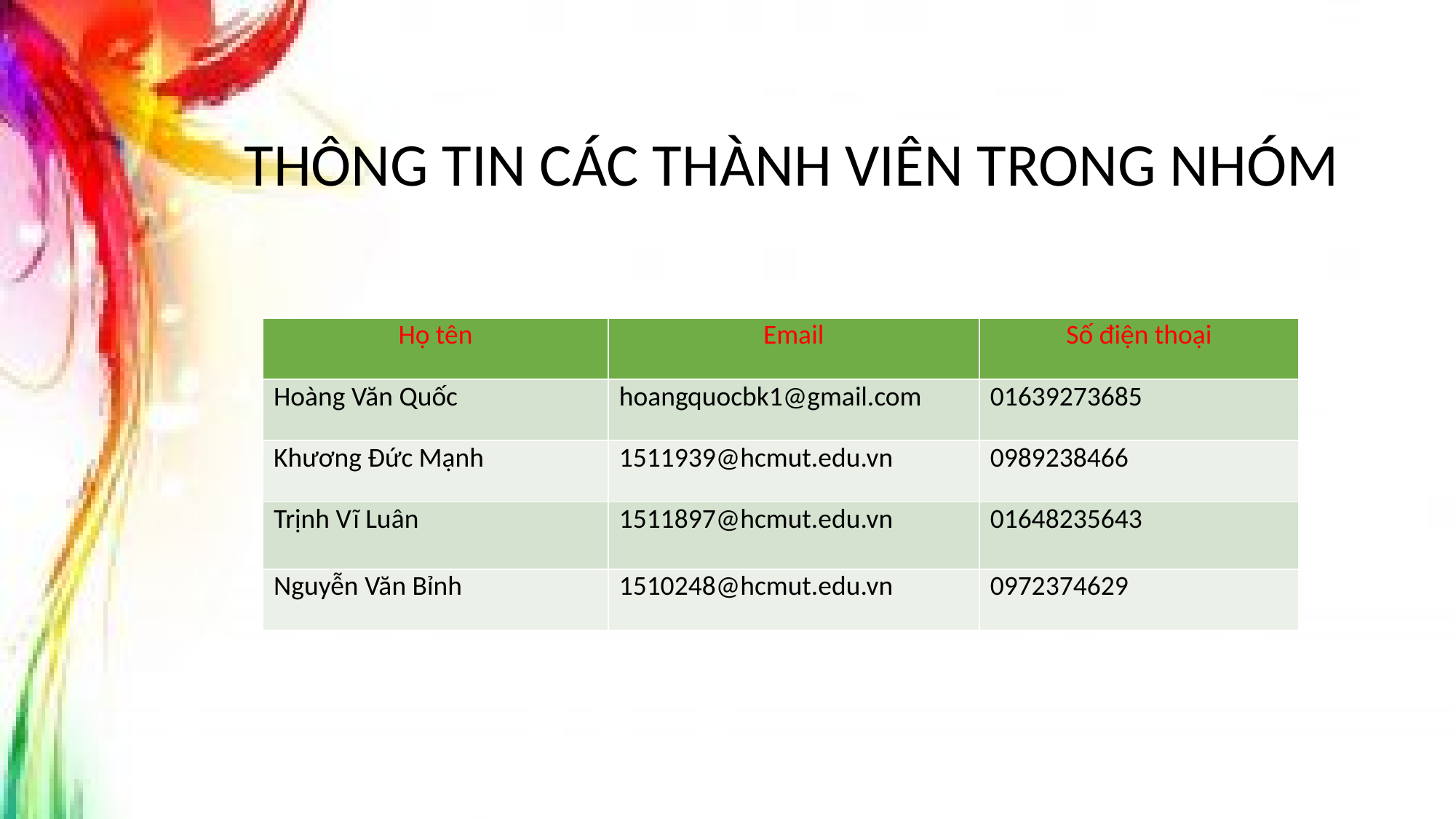

THÔNG TIN CÁC THÀNH VIÊN TRONG NHÓM
| Họ tên | Email | Số điện thoại |
| --- | --- | --- |
| Hoàng Văn Quốc | hoangquocbk1@gmail.com | 01639273685 |
| Khương Đức Mạnh | 1511939@hcmut.edu.vn | 0989238466 |
| Trịnh Vĩ Luân | 1511897@hcmut.edu.vn | 01648235643 |
| Nguyễn Văn Bỉnh | 1510248@hcmut.edu.vn | 0972374629 |